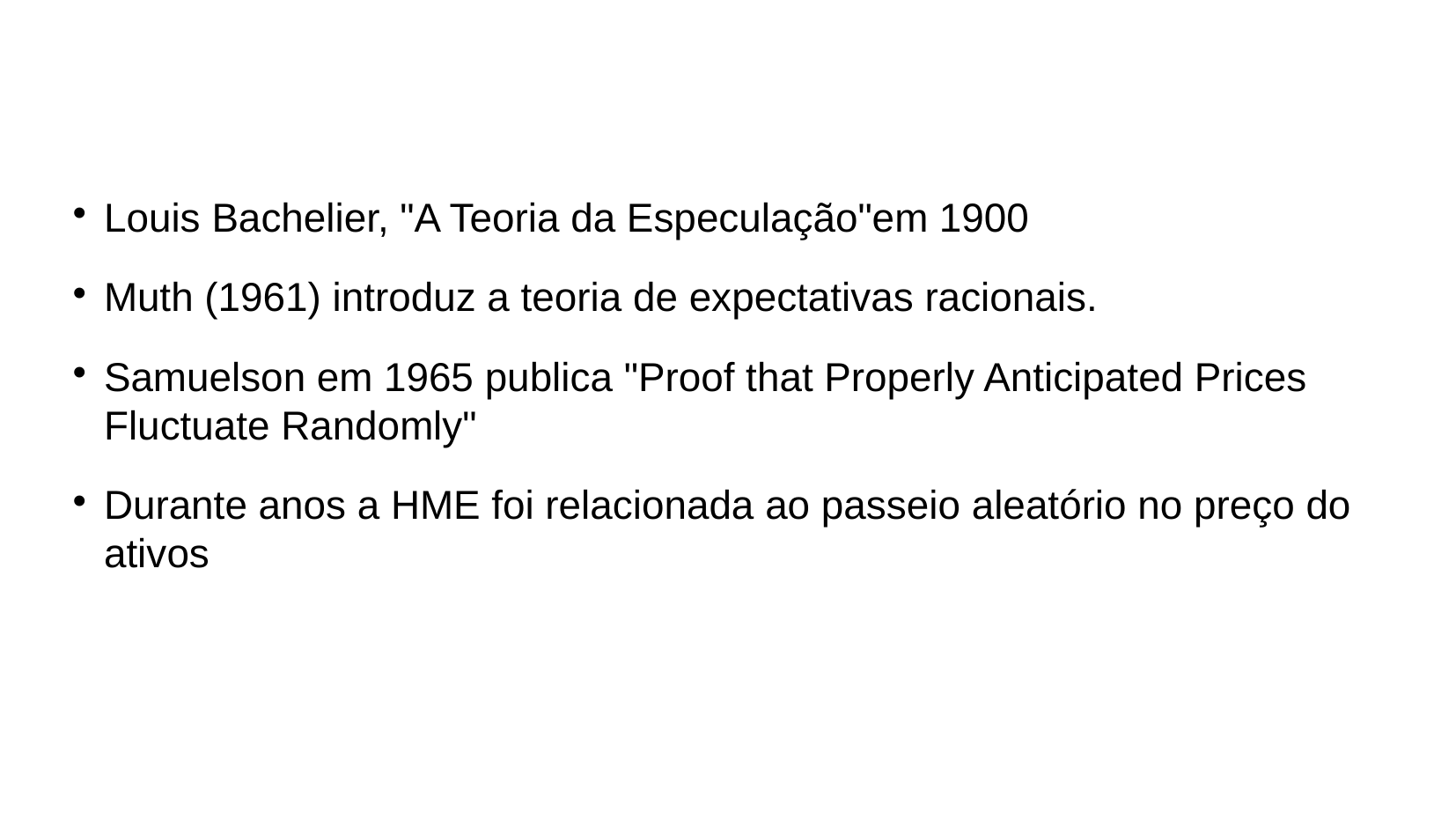

Louis Bachelier, "A Teoria da Especulação"em 1900
Muth (1961) introduz a teoria de expectativas racionais.
Samuelson em 1965 publica "Proof that Properly Anticipated Prices Fluctuate Randomly"
Durante anos a HME foi relacionada ao passeio aleatório no preço do ativos